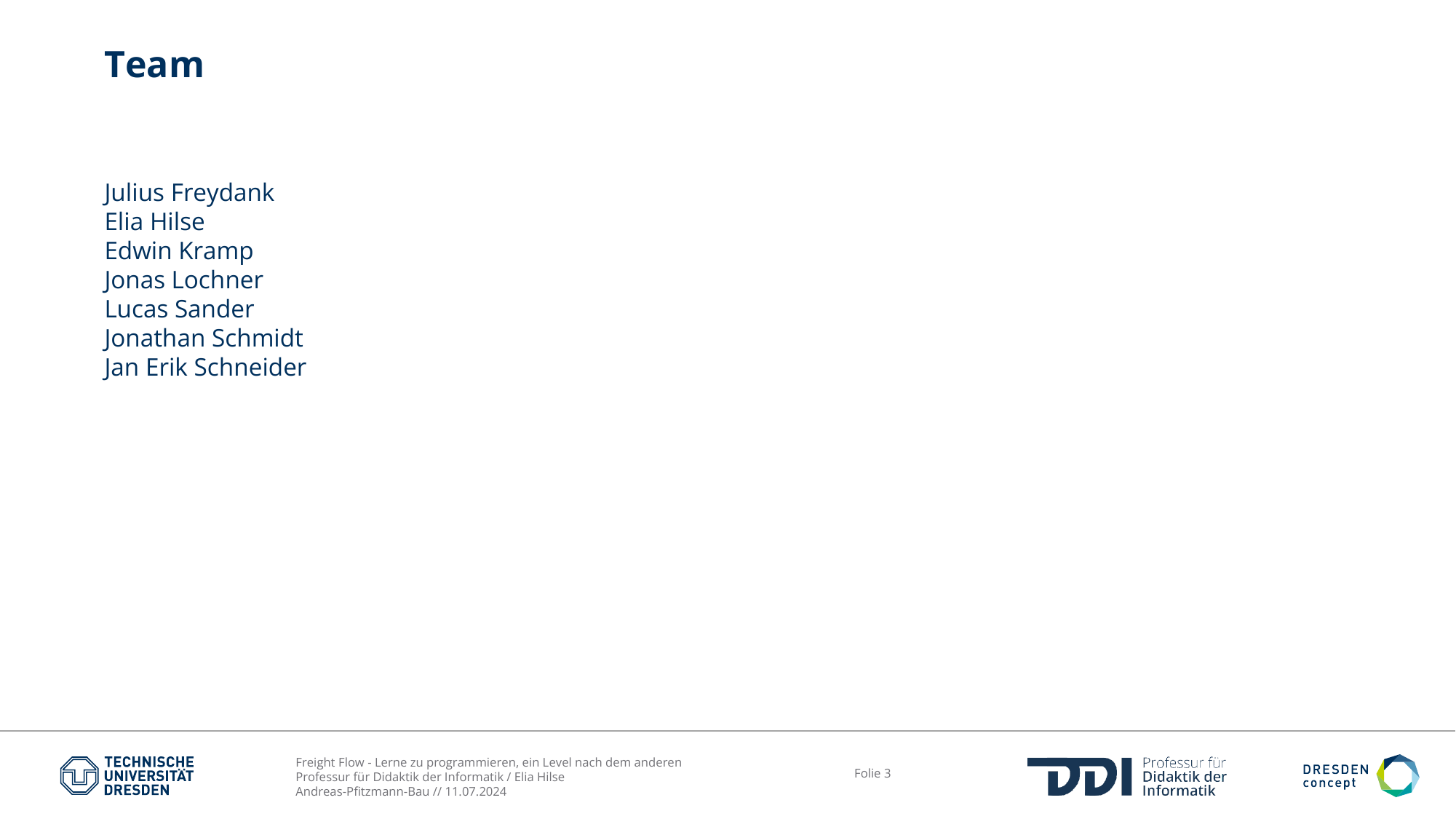

# Team
Julius Freydank
Elia Hilse
Edwin Kramp
Jonas Lochner
Lucas Sander
Jonathan Schmidt
Jan Erik Schneider